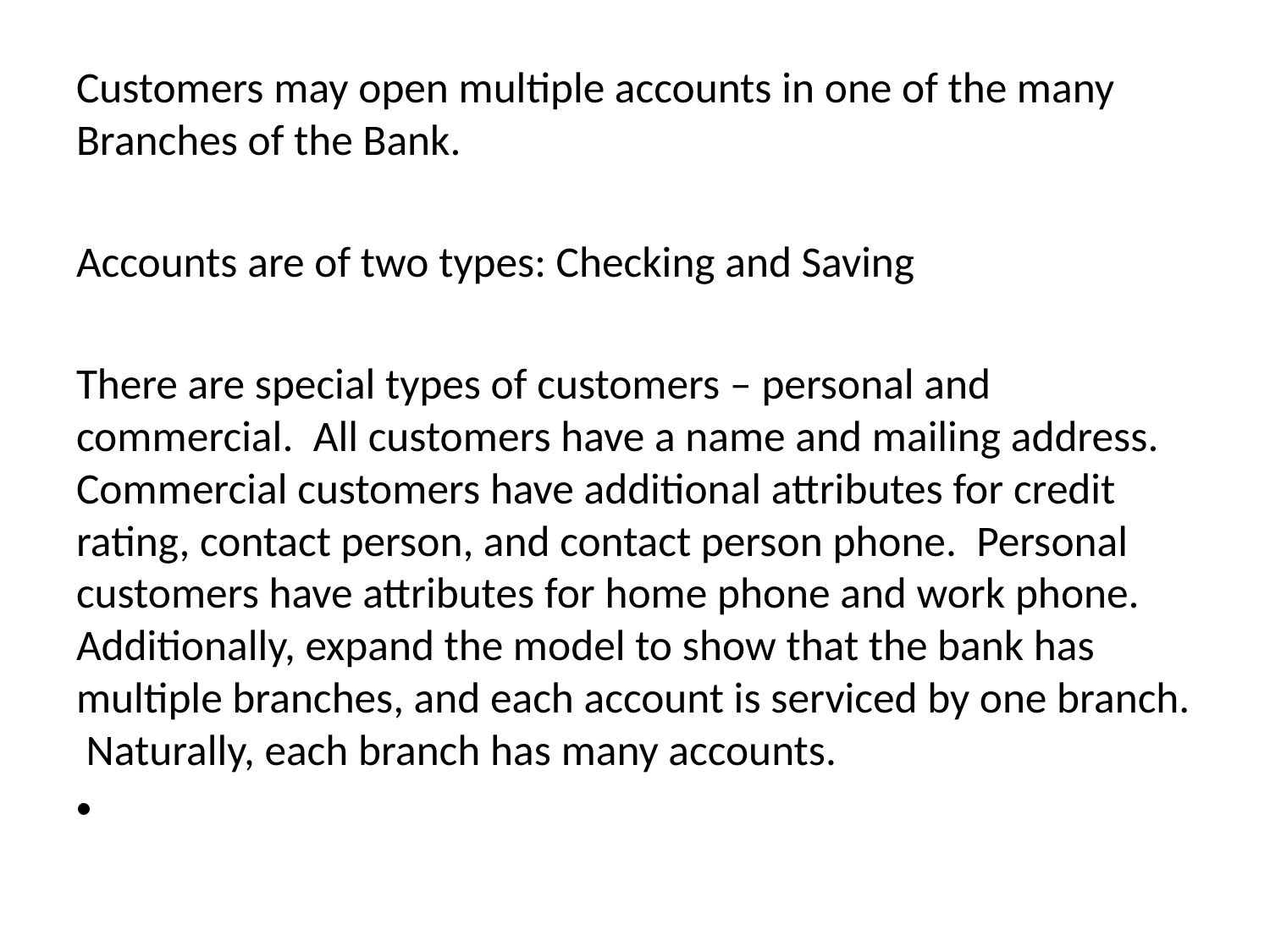

Customers may open multiple accounts in one of the many Branches of the Bank.

Accounts are of two types: Checking and Saving

There are special types of customers – personal and commercial.  All customers have a name and mailing address.  Commercial customers have additional attributes for credit rating, contact person, and contact person phone.  Personal customers have attributes for home phone and work phone.   Additionally, expand the model to show that the bank has multiple branches, and each account is serviced by one branch.  Naturally, each branch has many accounts.